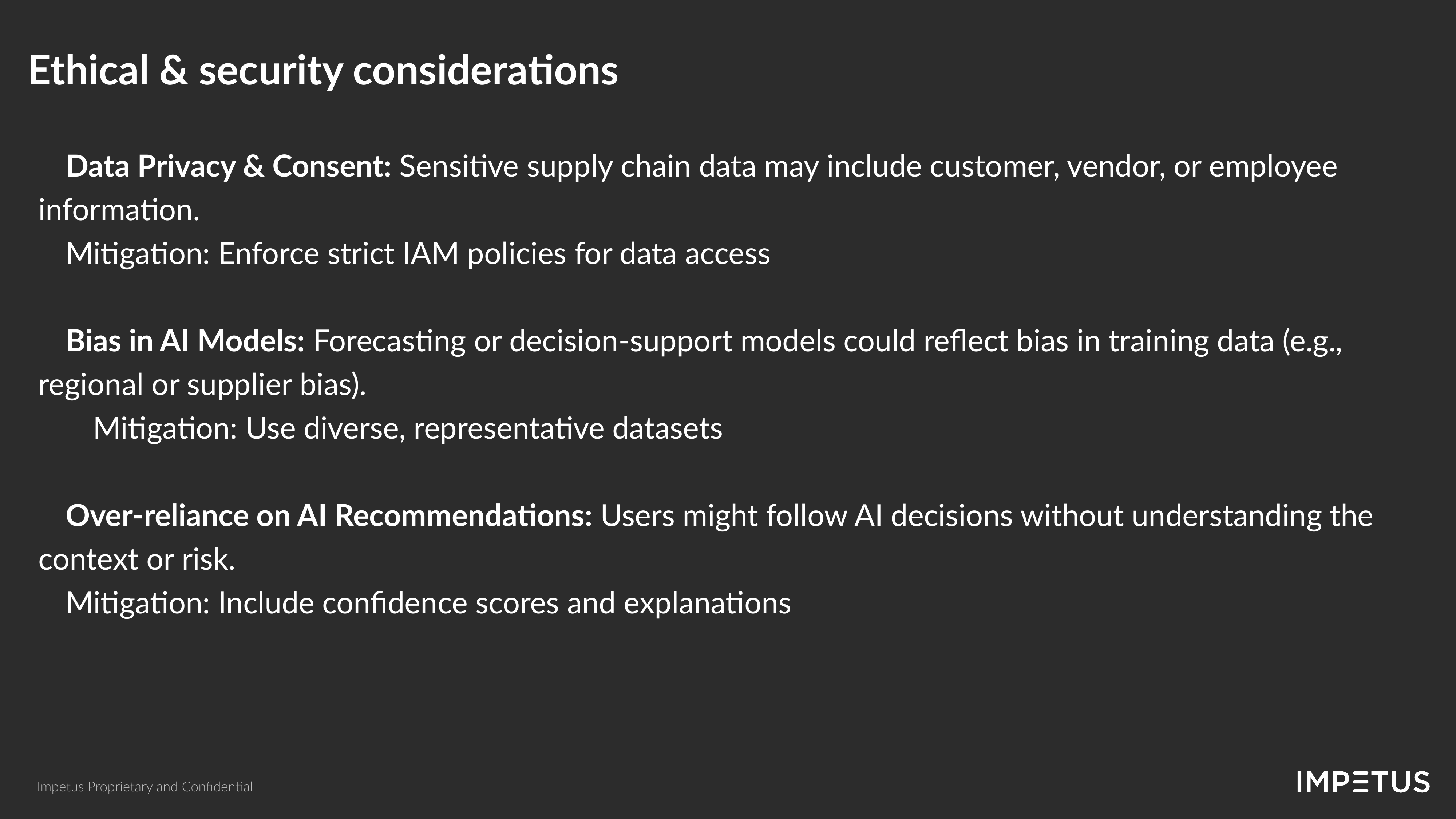

Ethical & security considerations​
Data Privacy & Consent: Sensitive supply chain data may include customer, vendor, or employee information.
Mitigation: Enforce strict IAM policies for data access

Bias in AI Models: Forecasting or decision-support models could reflect bias in training data (e.g., regional or supplier bias).
	Mitigation: Use diverse, representative datasets

Over-reliance on AI Recommendations: Users might follow AI decisions without understanding the context or risk.
Mitigation: Include confidence scores and explanations